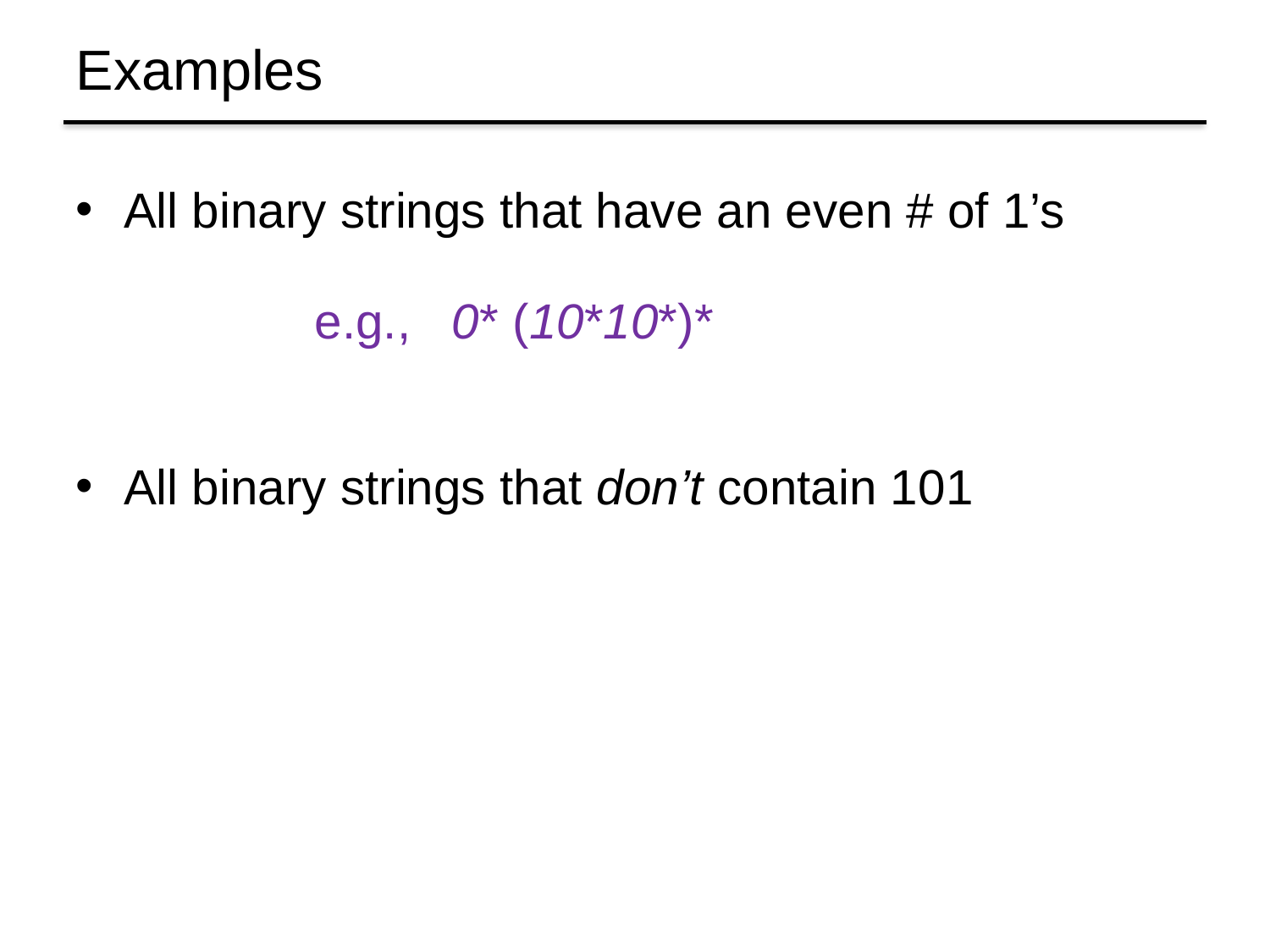

# Examples
All binary strings that have an even # of 1’s

All binary strings that don’t contain 101
e.g.,   0* (10*10*)*